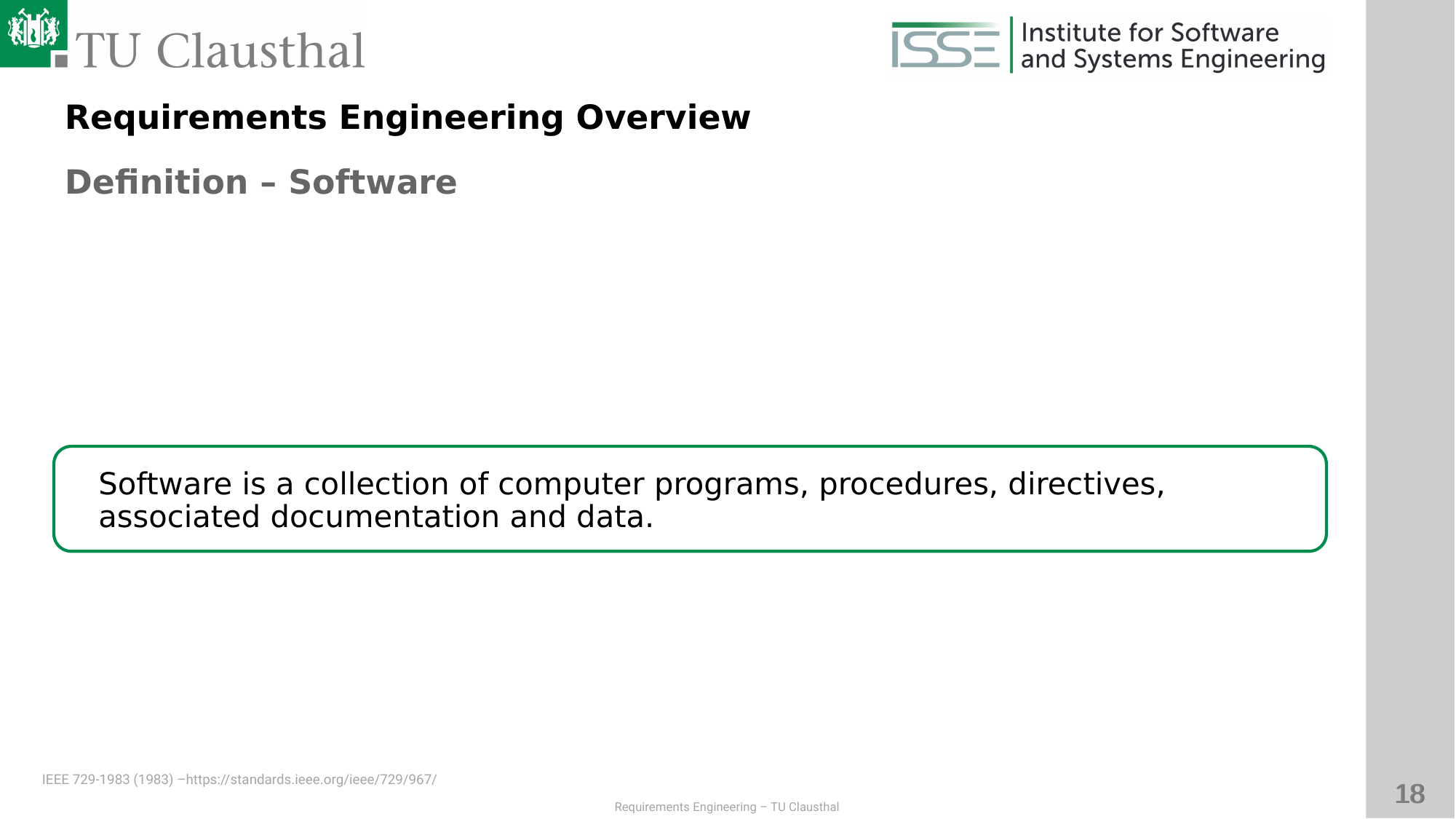

Requirements Engineering Overview
Definition – Software

# Software is a collection of computer programs, procedures, directives, associated documentation and data.

IEEE 729-1983 (1983) –https://standards.ieee.org/ieee/729/967/